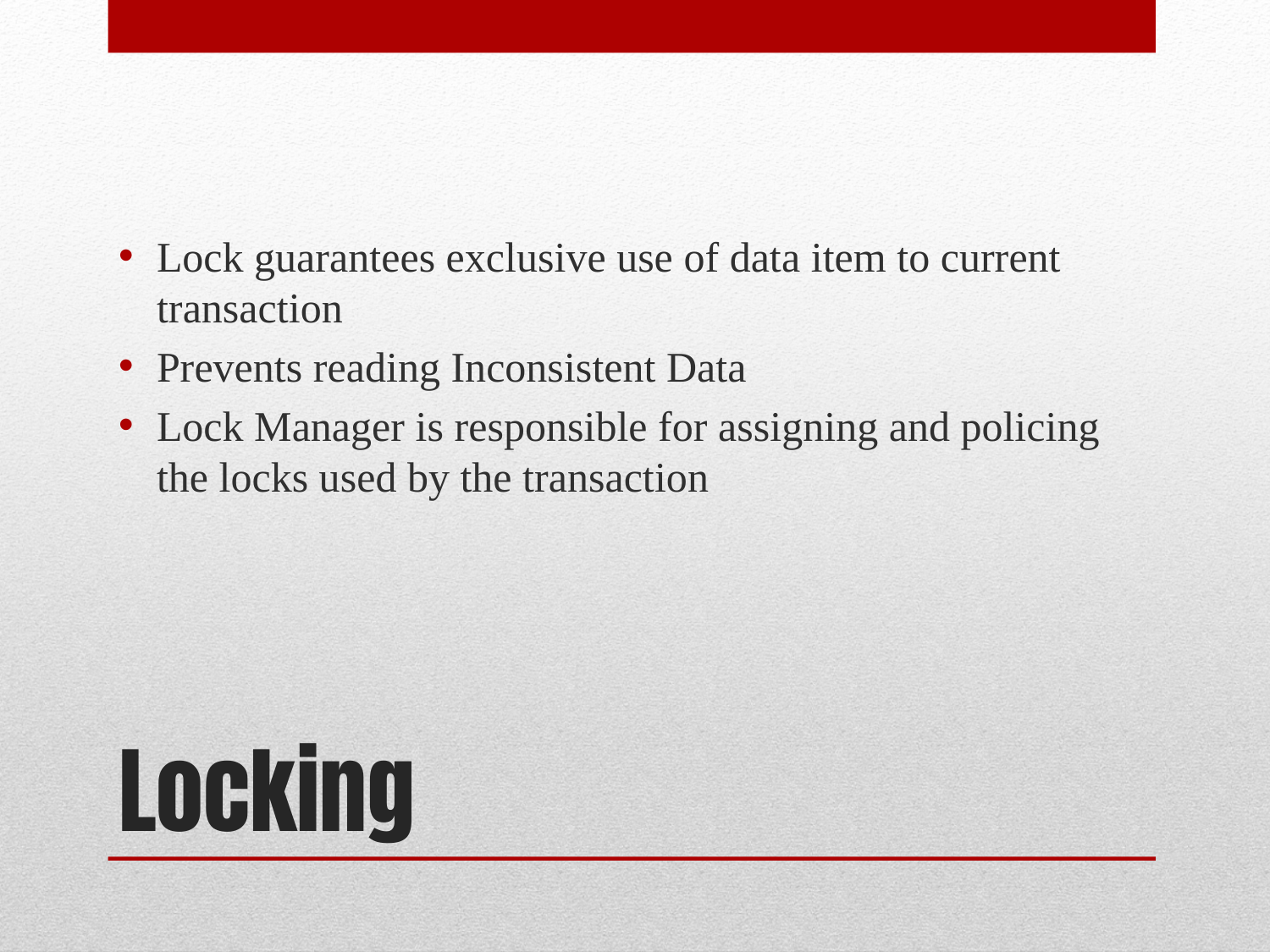

Lock guarantees exclusive use of data item to current transaction
Prevents reading Inconsistent Data
Lock Manager is responsible for assigning and policing the locks used by the transaction
# Locking